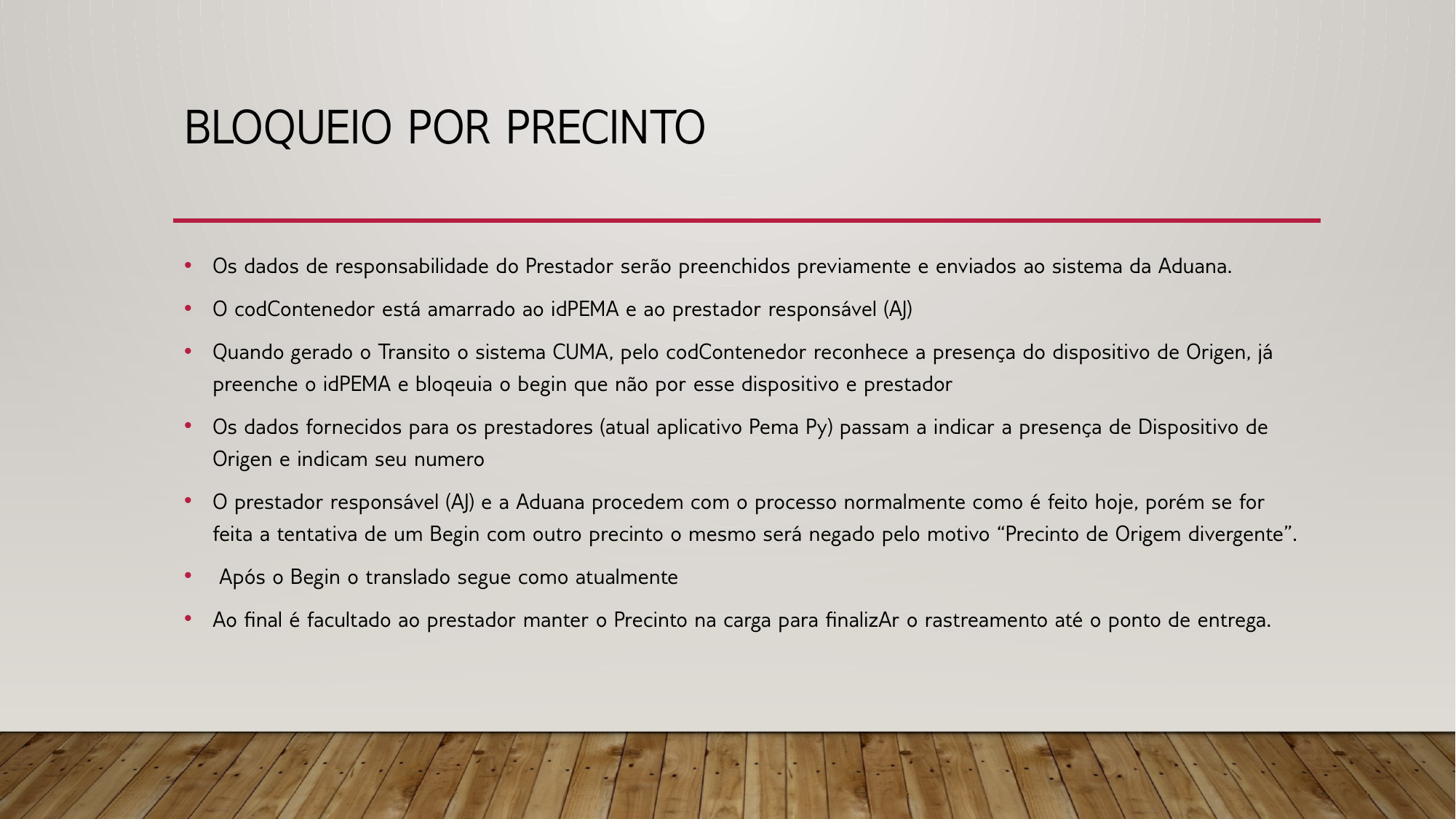

# Bloqueio por Precinto
Os dados de responsabilidade do Prestador serão preenchidos previamente e enviados ao sistema da Aduana.
O codContenedor está amarrado ao idPEMA e ao prestador responsável (AJ)
Quando gerado o Transito o sistema CUMA, pelo codContenedor reconhece a presença do dispositivo de Origen, já preenche o idPEMA e bloqeuia o begin que não por esse dispositivo e prestador
Os dados fornecidos para os prestadores (atual aplicativo Pema Py) passam a indicar a presença de Dispositivo de Origen e indicam seu numero
O prestador responsável (AJ) e a Aduana procedem com o processo normalmente como é feito hoje, porém se for feita a tentativa de um Begin com outro precinto o mesmo será negado pelo motivo “Precinto de Origem divergente”.
 Após o Begin o translado segue como atualmente
Ao final é facultado ao prestador manter o Precinto na carga para finalizAr o rastreamento até o ponto de entrega.